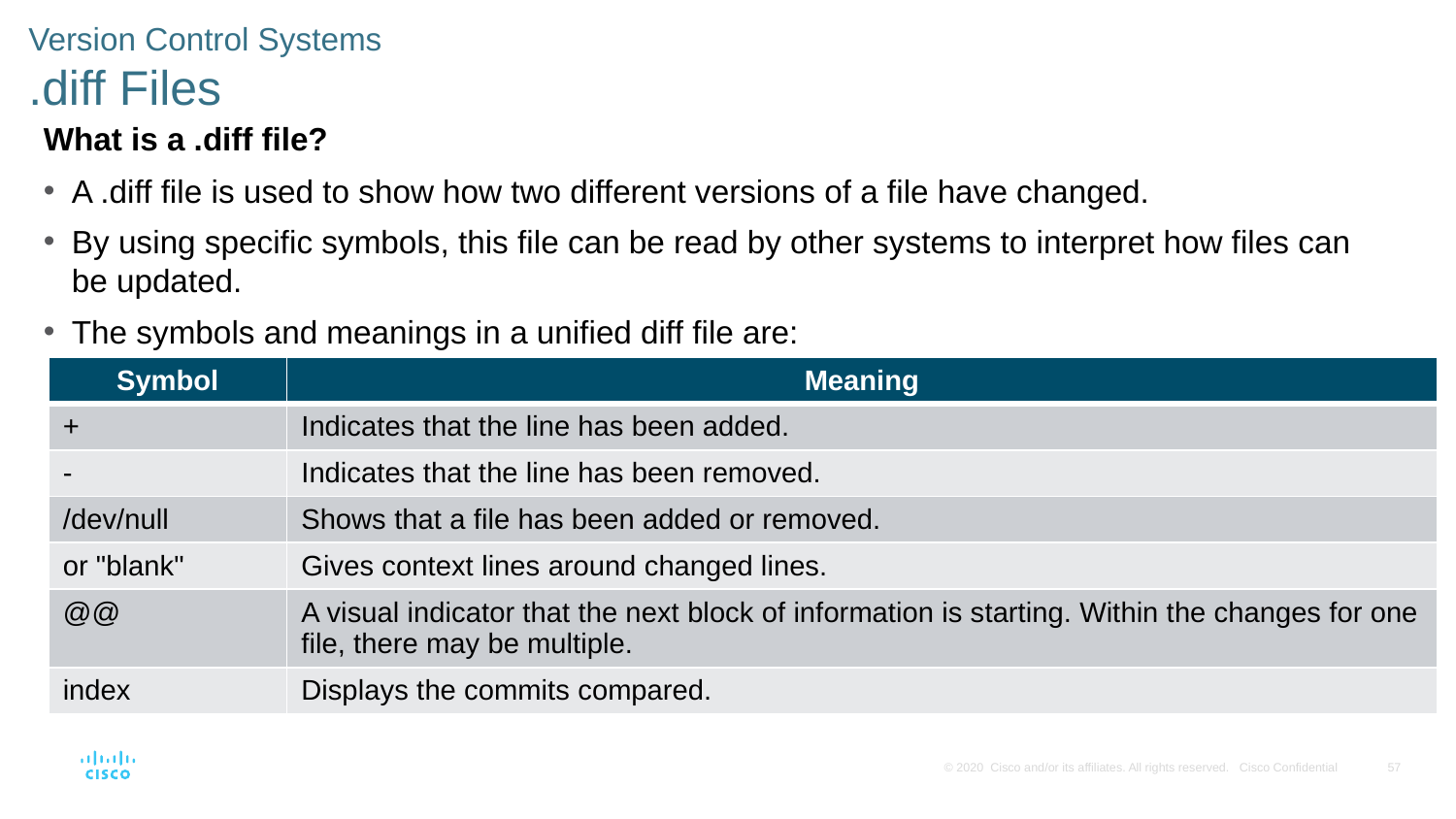

# Version Control Systems .diff Files
What is a .diff file?
A .diff file is used to show how two different versions of a file have changed.
By using specific symbols, this file can be read by other systems to interpret how files can be updated.
The symbols and meanings in a unified diff file are:

| Symbol | Meaning |
| --- | --- |
| + | Indicates that the line has been added. |
| - | Indicates that the line has been removed. |
| /dev/null | Shows that a file has been added or removed. |
| or "blank" | Gives context lines around changed lines. |
| @@ | A visual indicator that the next block of information is starting. Within the changes for one file, there may be multiple. |
| index | Displays the commits compared. |